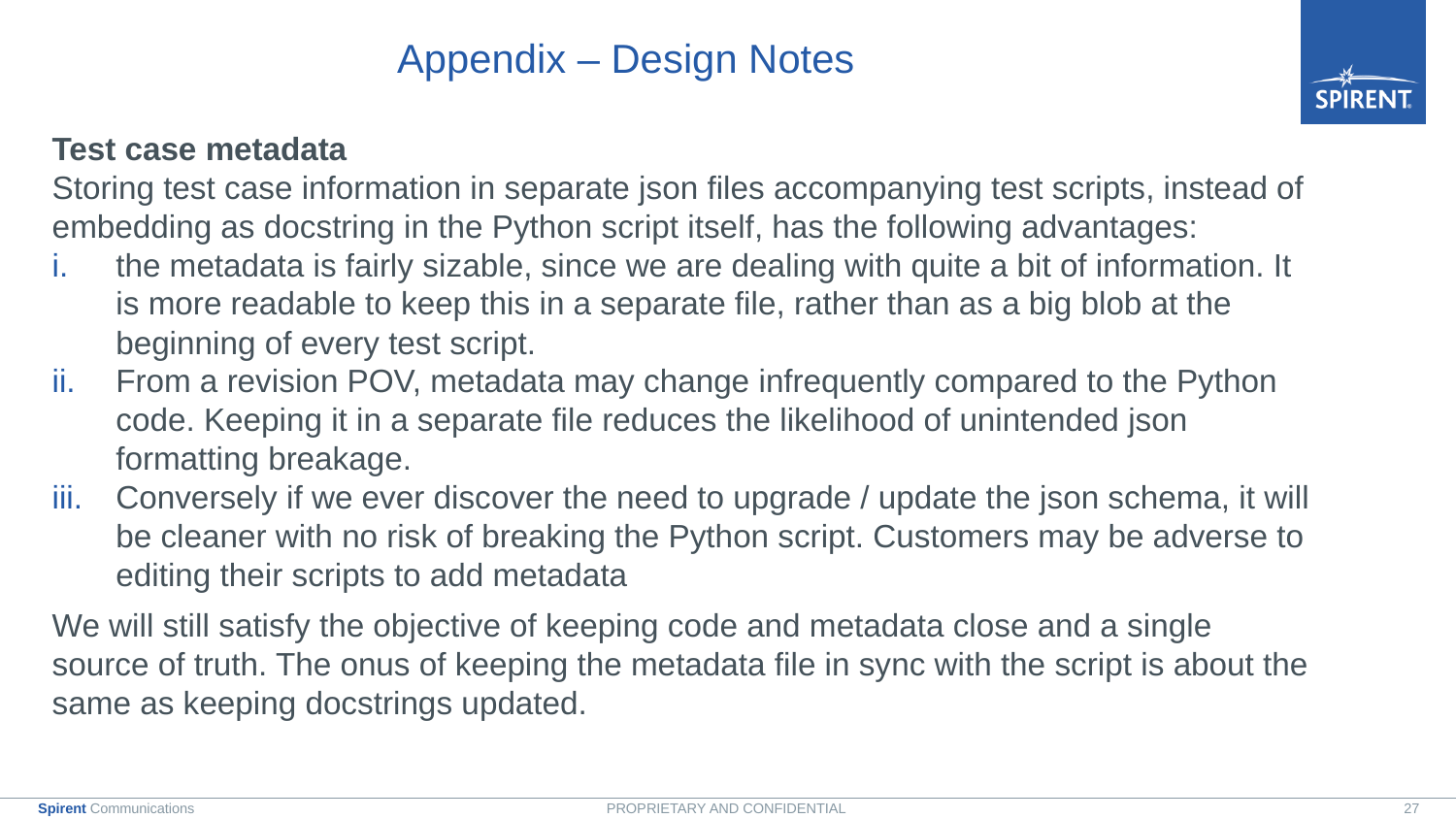

# Appendix – Design Notes
Test case metadata
Storing test case information in separate json files accompanying test scripts, instead of embedding as docstring in the Python script itself, has the following advantages:
the metadata is fairly sizable, since we are dealing with quite a bit of information. It is more readable to keep this in a separate file, rather than as a big blob at the beginning of every test script.
From a revision POV, metadata may change infrequently compared to the Python code. Keeping it in a separate file reduces the likelihood of unintended json formatting breakage.
Conversely if we ever discover the need to upgrade / update the json schema, it will be cleaner with no risk of breaking the Python script. Customers may be adverse to editing their scripts to add metadata
We will still satisfy the objective of keeping code and metadata close and a single source of truth. The onus of keeping the metadata file in sync with the script is about the same as keeping docstrings updated.